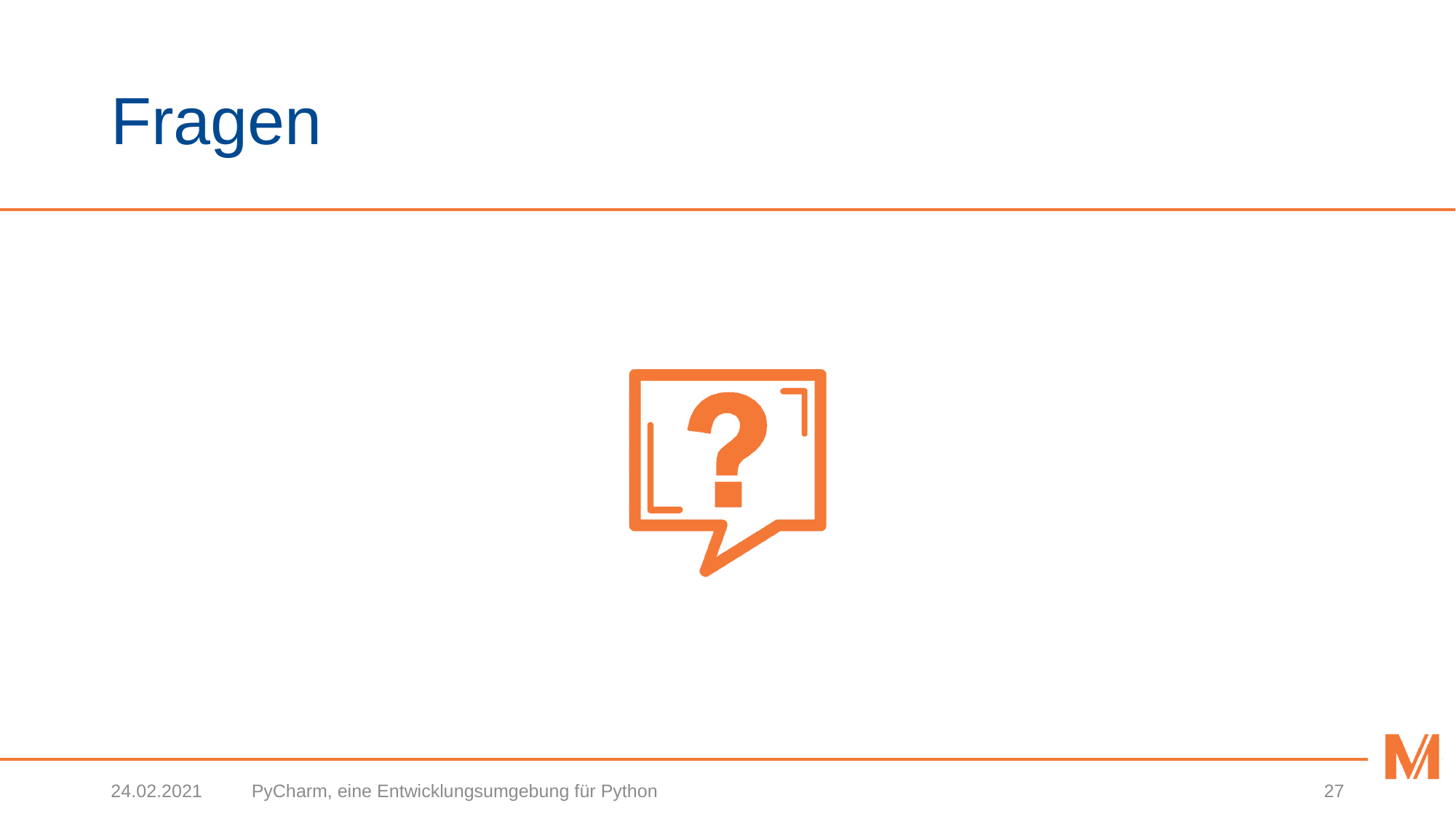

# Fragen

24.02.2021
PyCharm, eine Entwicklungsumgebung für Python
27